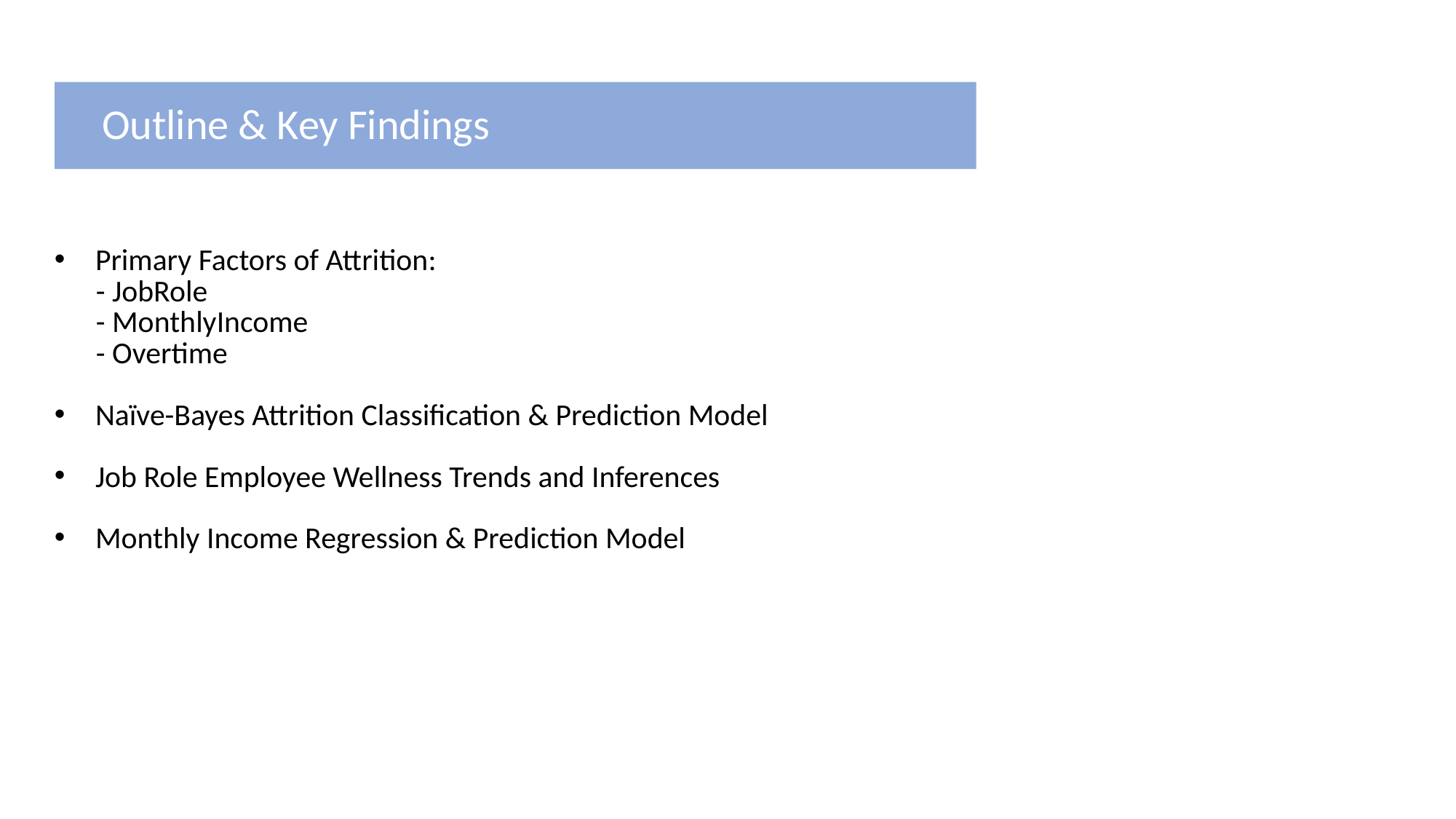

Outline & Key Findings
Primary Factors of Attrition:
      - JobRole
      - MonthlyIncome
      - Overtime

Naïve-Bayes Attrition Classification & Prediction Model

Job Role Employee Wellness Trends and Inferences

Monthly Income Regression & Prediction Model